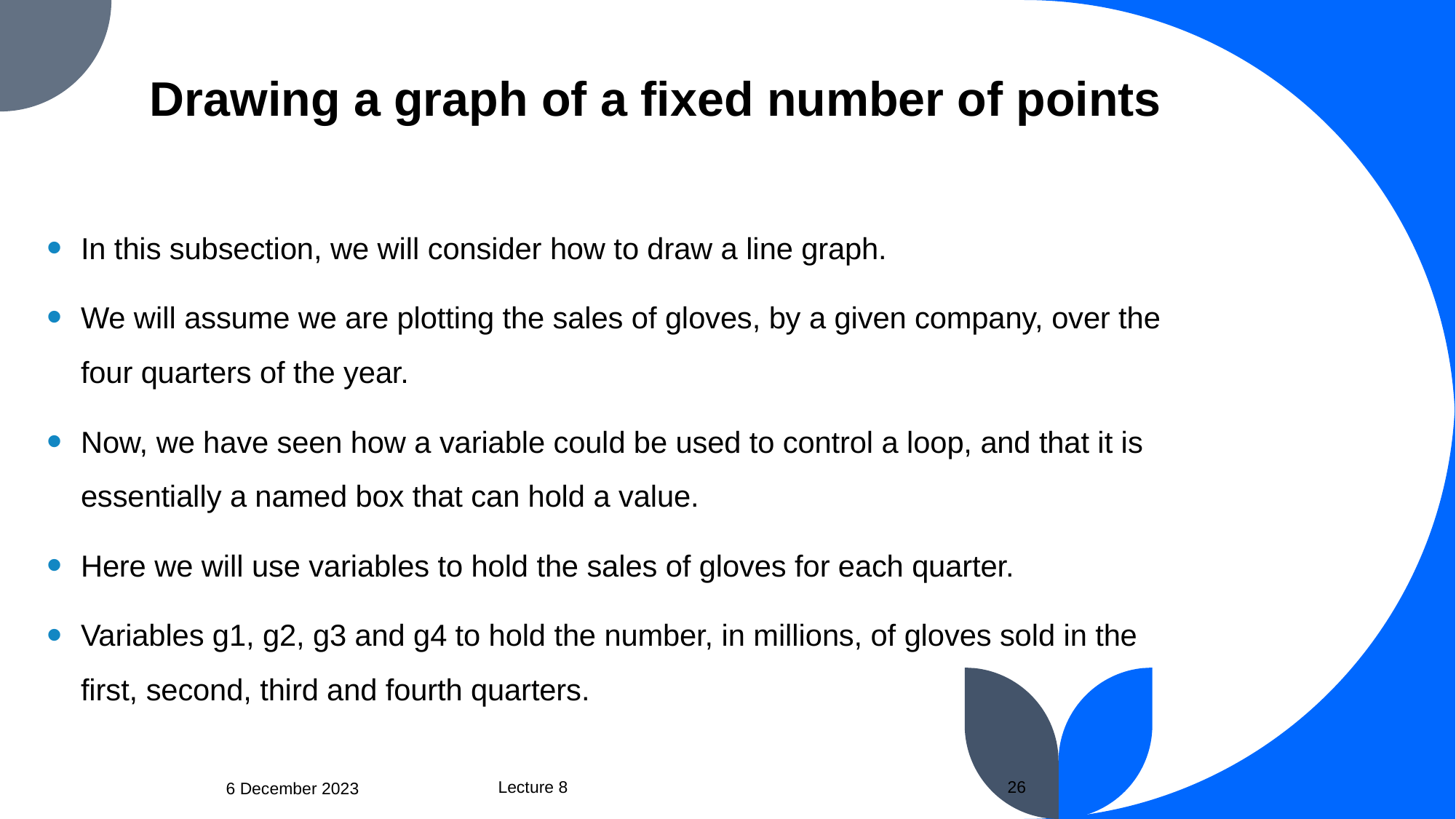

# Drawing a graph of a fixed number of points
In this subsection, we will consider how to draw a line graph.
We will assume we are plotting the sales of gloves, by a given company, over the four quarters of the year.
Now, we have seen how a variable could be used to control a loop, and that it is essentially a named box that can hold a value.
Here we will use variables to hold the sales of gloves for each quarter.
Variables g1, g2, g3 and g4 to hold the number, in millions, of gloves sold in the first, second, third and fourth quarters.
26
Lecture 8
6 December 2023